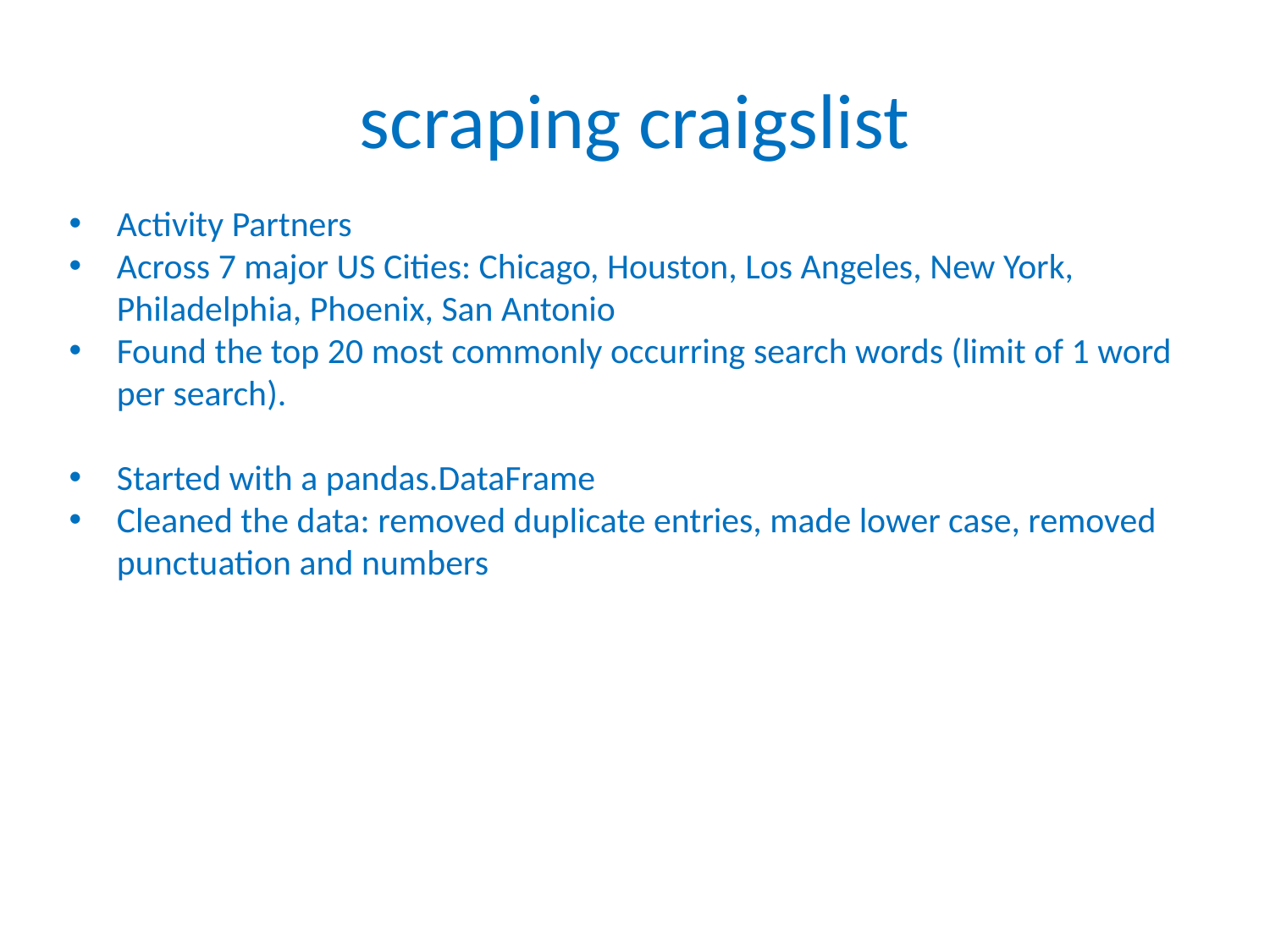

# scraping craigslist
Activity Partners
Across 7 major US Cities: Chicago, Houston, Los Angeles, New York,  Philadelphia, Phoenix, San Antonio
Found the top 20 most commonly occurring search words (limit of 1 word per search).

Started with a pandas.DataFrame
Cleaned the data: removed duplicate entries, made lower case, removed punctuation and numbers